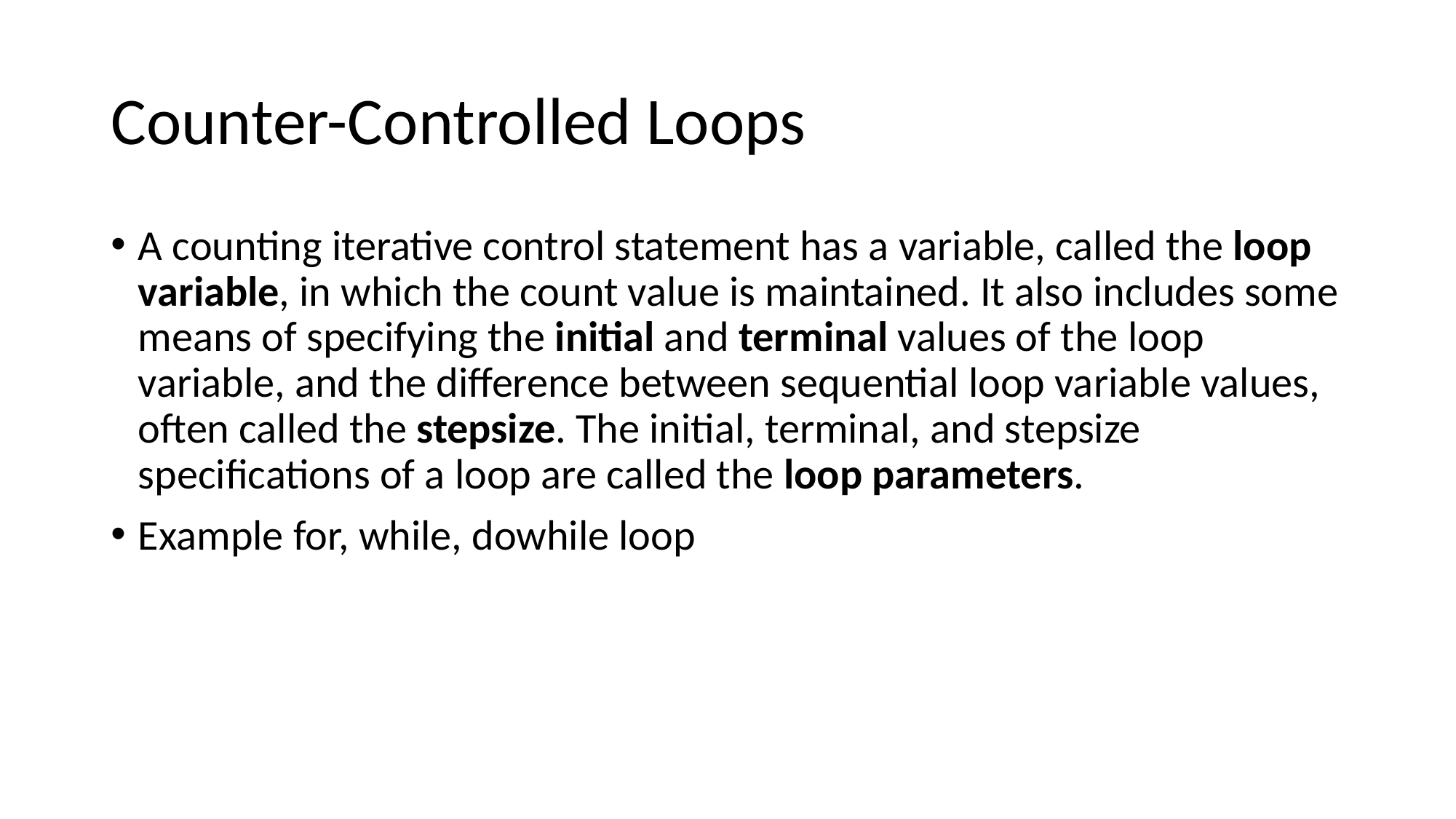

# Counter-Controlled Loops
A counting iterative control statement has a variable, called the loop variable, in which the count value is maintained. It also includes some means of specifying the initial and terminal values of the loop variable, and the difference between sequential loop variable values, often called the stepsize. The initial, terminal, and stepsize specifications of a loop are called the loop parameters.
Example for, while, dowhile loop